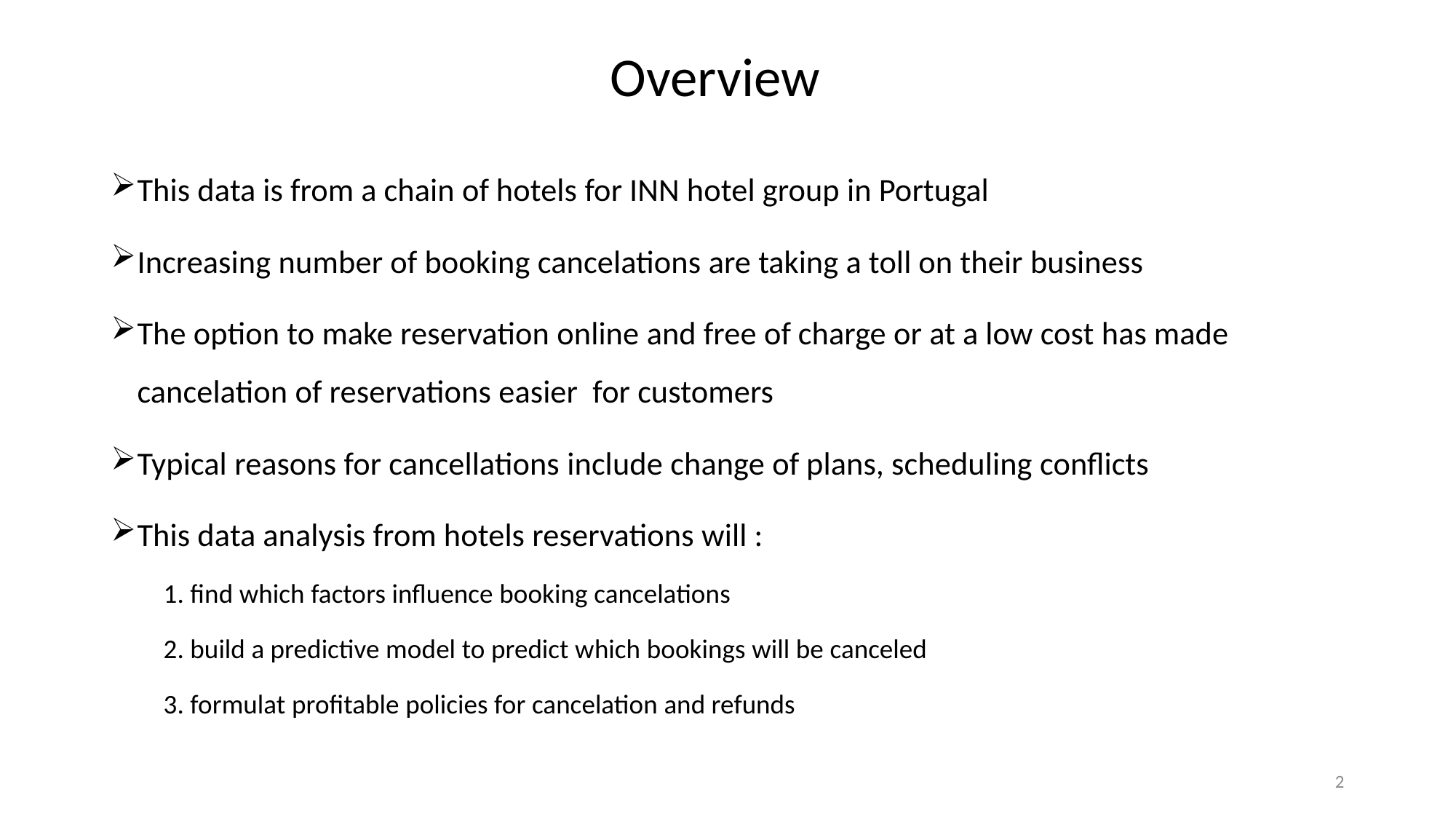

# Overview
This data is from a chain of hotels for INN hotel group in Portugal
Increasing number of booking cancelations are taking a toll on their business
The option to make reservation online and free of charge or at a low cost has made cancelation of reservations easier  for customers
Typical reasons for cancellations include change of plans, scheduling conflicts
This data analysis from hotels reservations will :
1. find which factors influence booking cancelations
2. build a predictive model to predict which bookings will be canceled
3. formulat profitable policies for cancelation and refunds

2